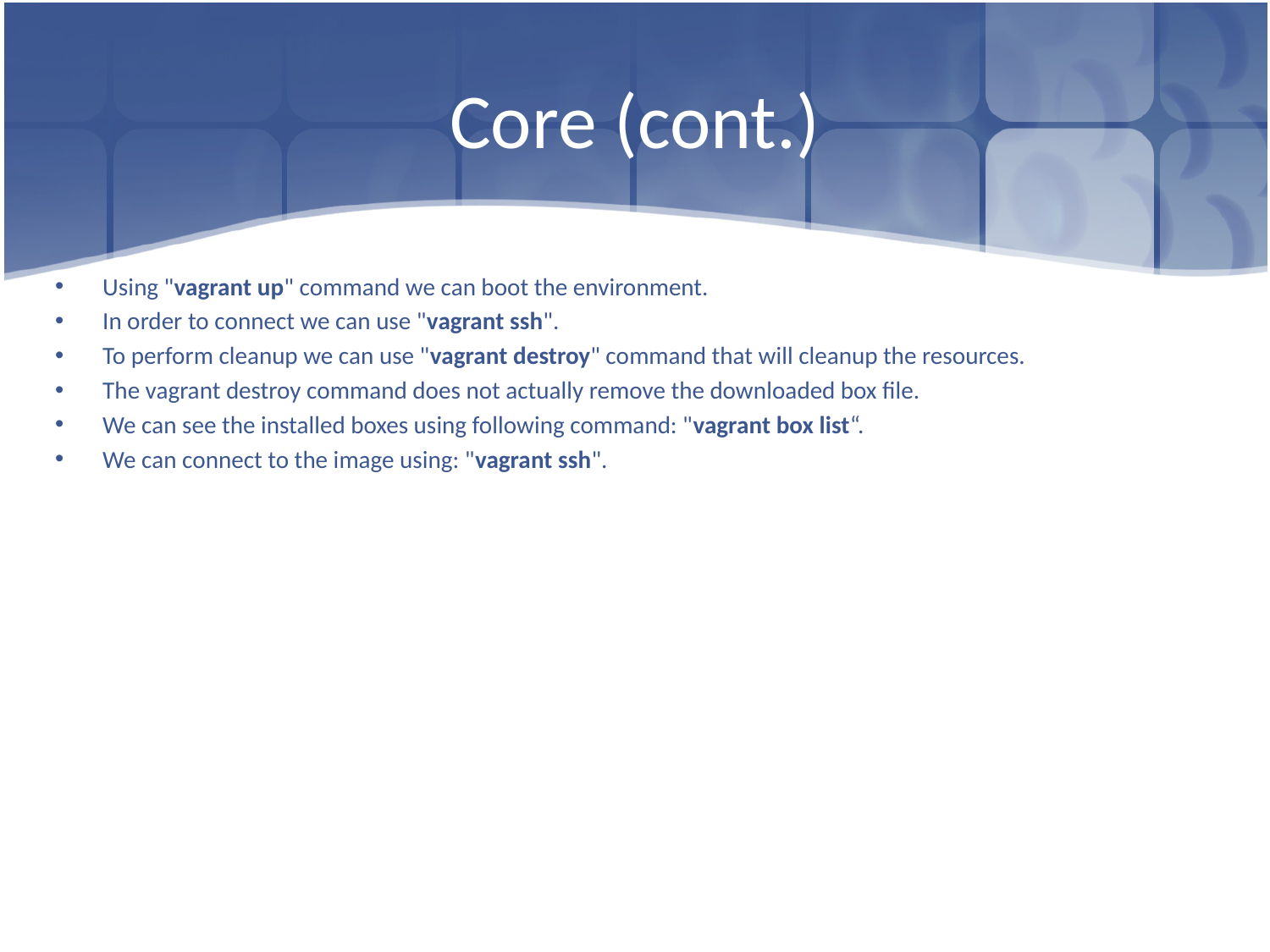

# Core (cont.)
Using "vagrant up" command we can boot the environment.
In order to connect we can use "vagrant ssh".
To perform cleanup we can use "vagrant destroy" command that will cleanup the resources.
The vagrant destroy command does not actually remove the downloaded box file.
We can see the installed boxes using following command: "vagrant box list“.
We can connect to the image using: "vagrant ssh".